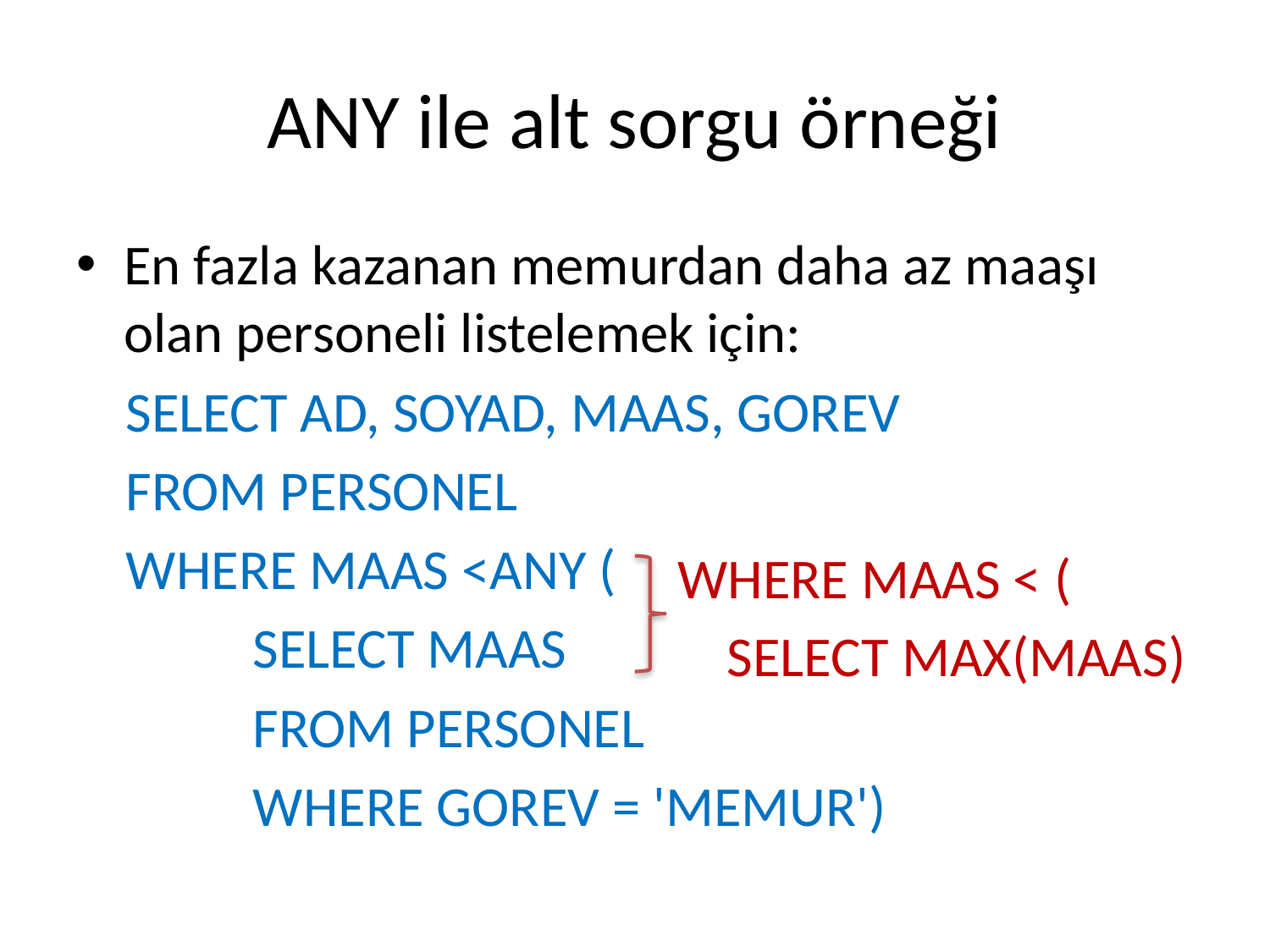

# ANY ile alt sorgu örneği
En fazla kazanan memurdan daha az maaşı olan personeli listelemek için:
SELECT AD, SOYAD, MAAS, GOREV
FROM PERSONEL
WHERE MAAS <ANY (
	SELECT MAAS
	FROM PERSONEL
	WHERE GOREV = 'MEMUR')

WHERE MAAS < (
	SELECT MAX(MAAS)